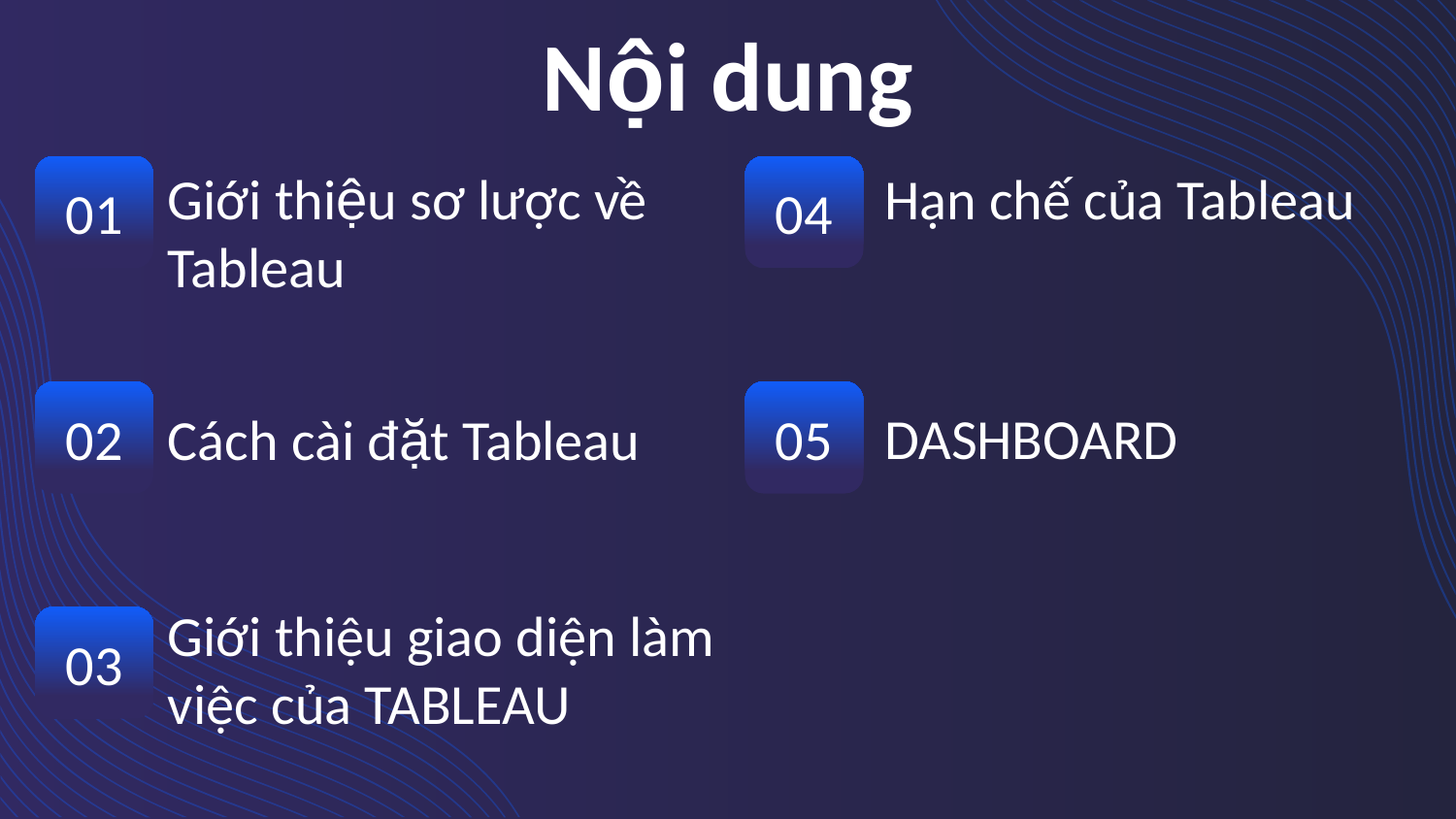

Nội dung
01
04
Hạn chế của Tableau
Giới thiệu sơ lược về
Tableau
02
05
DASHBOARD

Cách cài đặt Tableau
Giới thiệu giao diện làm việc của TABLEAU
03